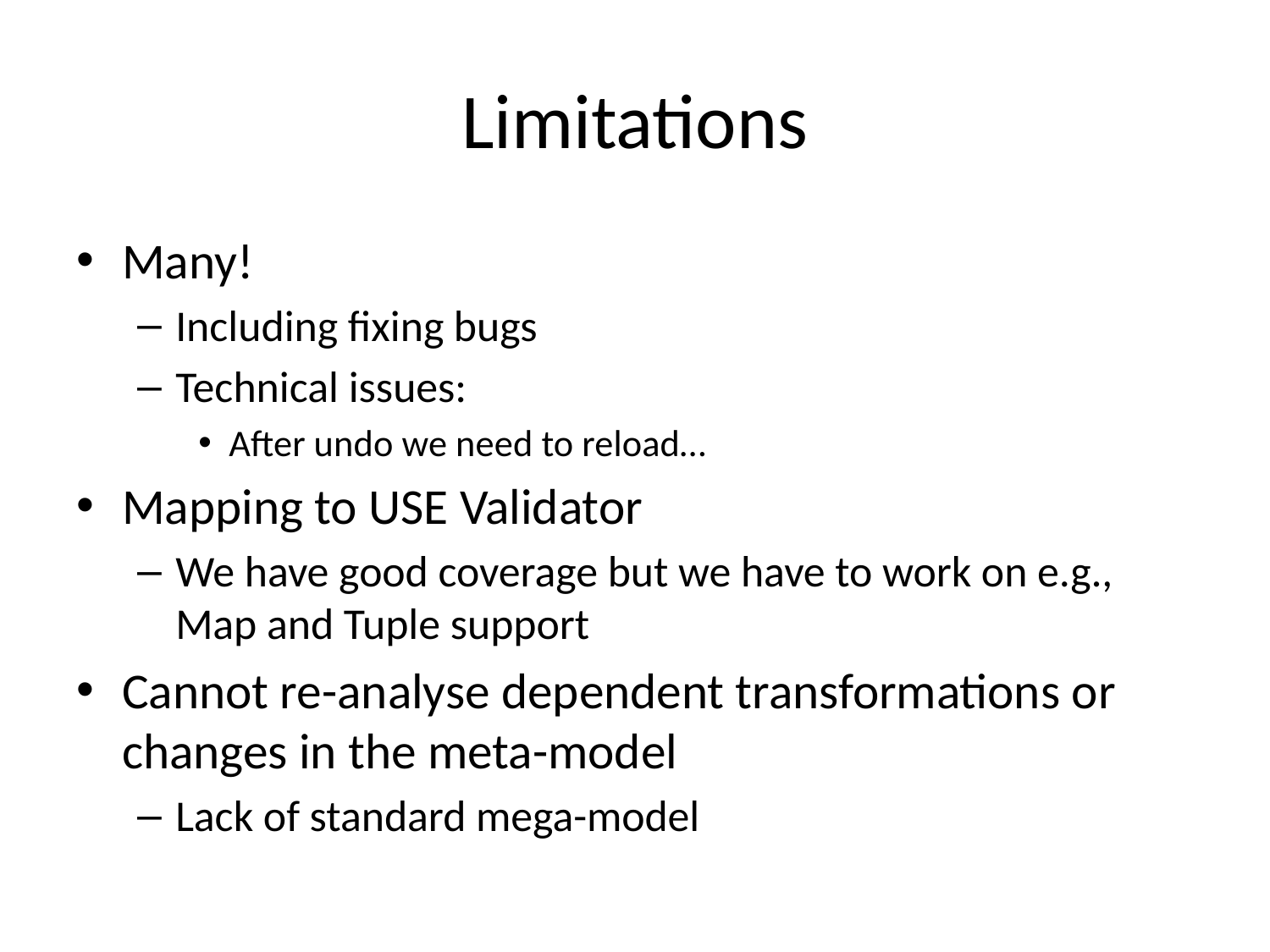

# Limitations
Many!
Including fixing bugs
Technical issues:
After undo we need to reload…
Mapping to USE Validator
We have good coverage but we have to work on e.g., Map and Tuple support
Cannot re-analyse dependent transformations or changes in the meta-model
Lack of standard mega-model